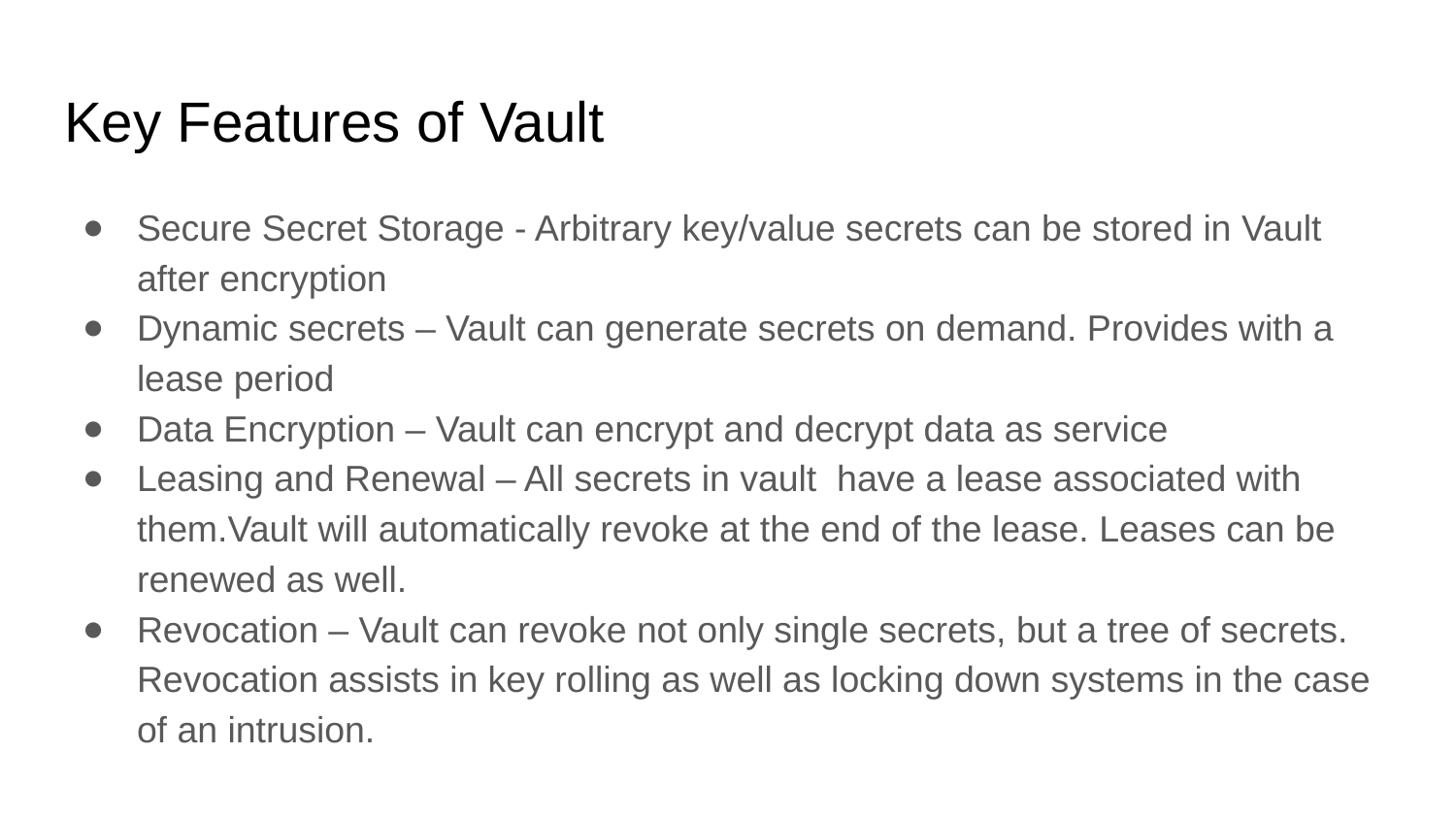

# Key Features of Vault
Secure Secret Storage - Arbitrary key/value secrets can be stored in Vault after encryption
Dynamic secrets – Vault can generate secrets on demand. Provides with a lease period
Data Encryption – Vault can encrypt and decrypt data as service
Leasing and Renewal – All secrets in vault  have a lease associated with them.Vault will automatically revoke at the end of the lease. Leases can be renewed as well.
Revocation – Vault can revoke not only single secrets, but a tree of secrets. Revocation assists in key rolling as well as locking down systems in the case of an intrusion.